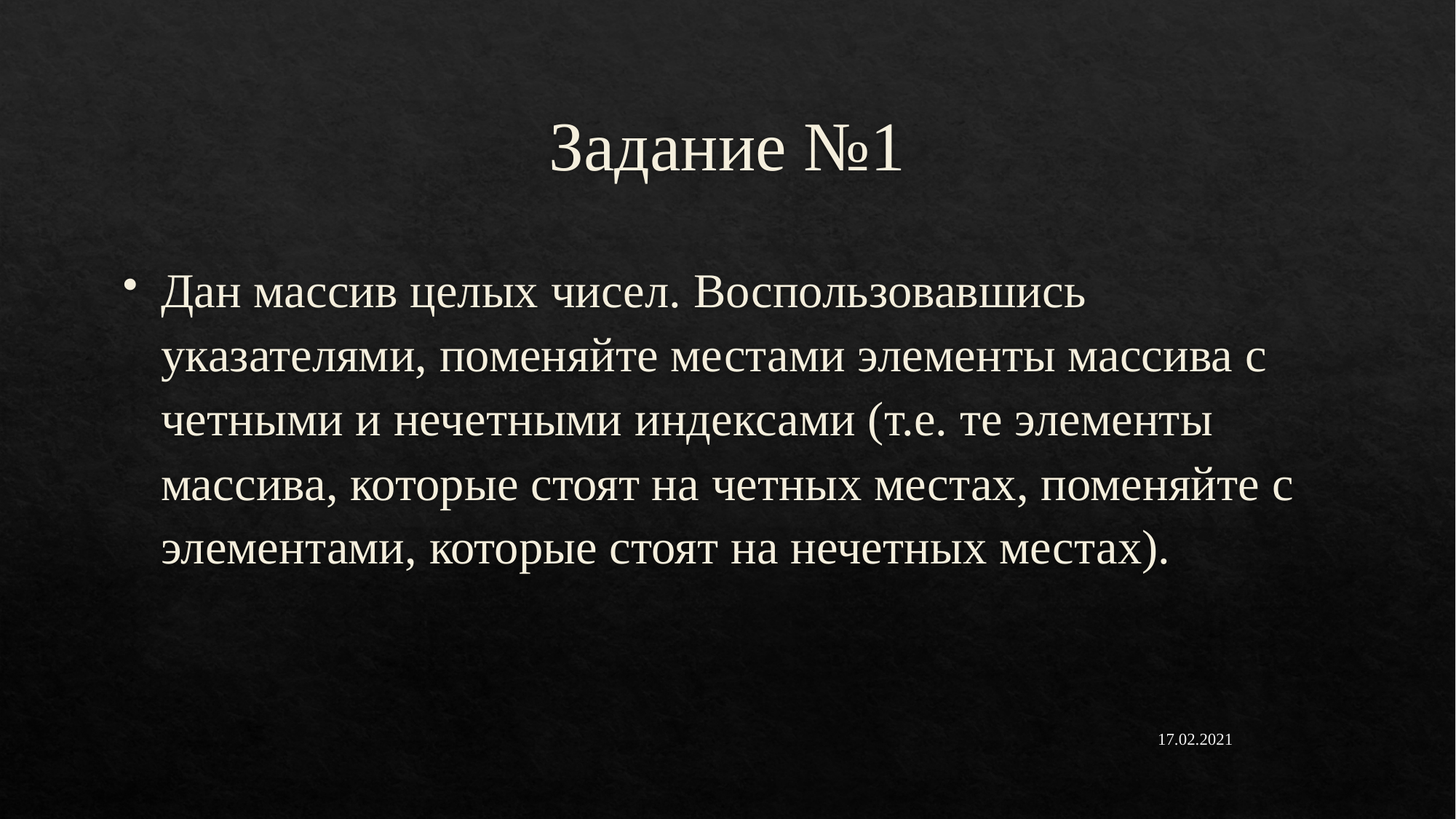

# Задание №1
Дан массив целых чисел. Воспользовавшись указателями, поменяйте местами элементы массива с четными и нечетными индексами (т.е. те элементы массива, которые стоят на четных местах, поменяйте с элементами, которые стоят на нечетных местах).
17.02.2021